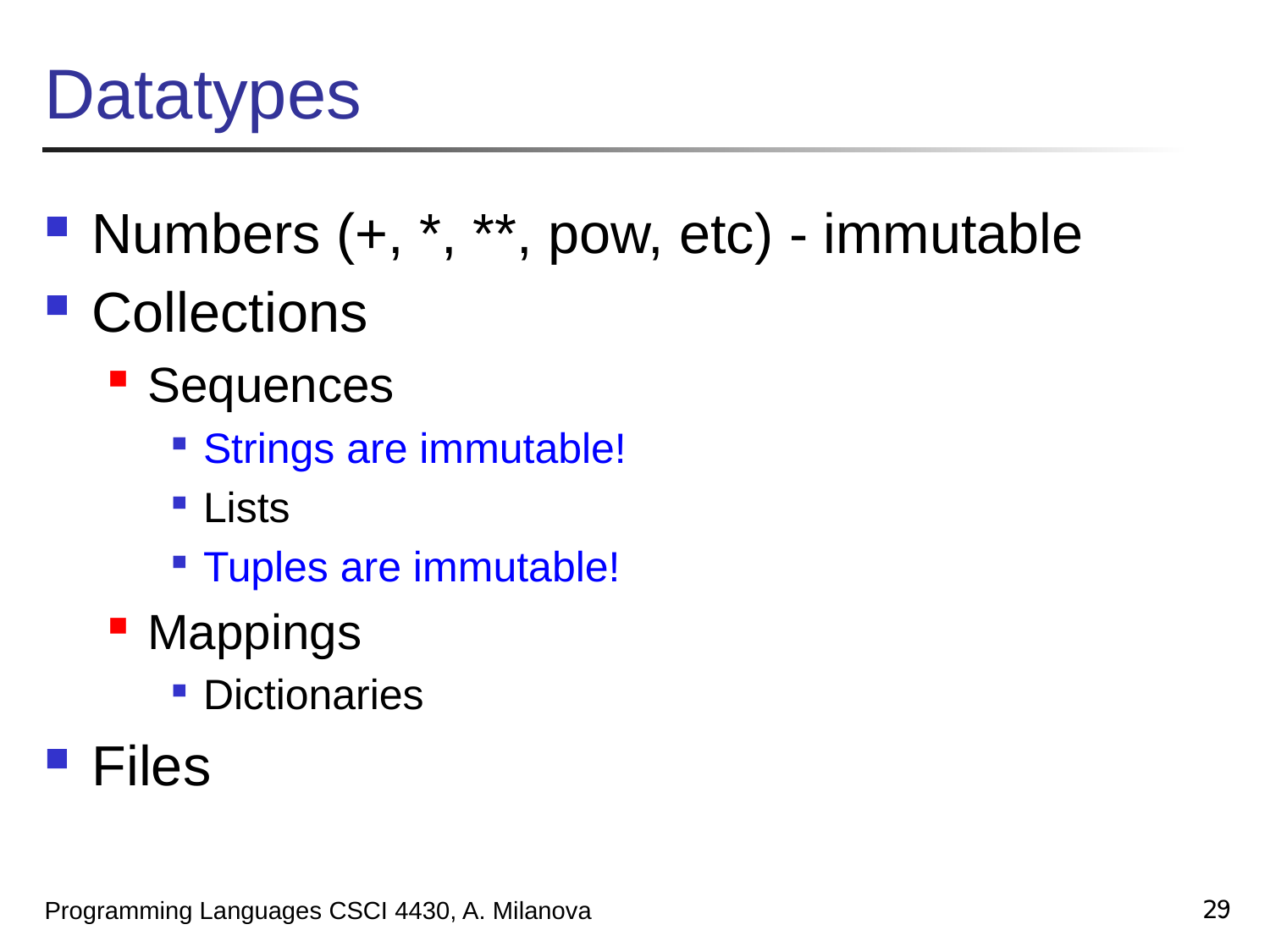

# Datatypes
Numbers (+, *, **, pow, etc) - immutable
Collections
Sequences
Strings are immutable!
Lists
Tuples are immutable!
Mappings
Dictionaries
Files

29
Programming Languages CSCI 4430, A. Milanova